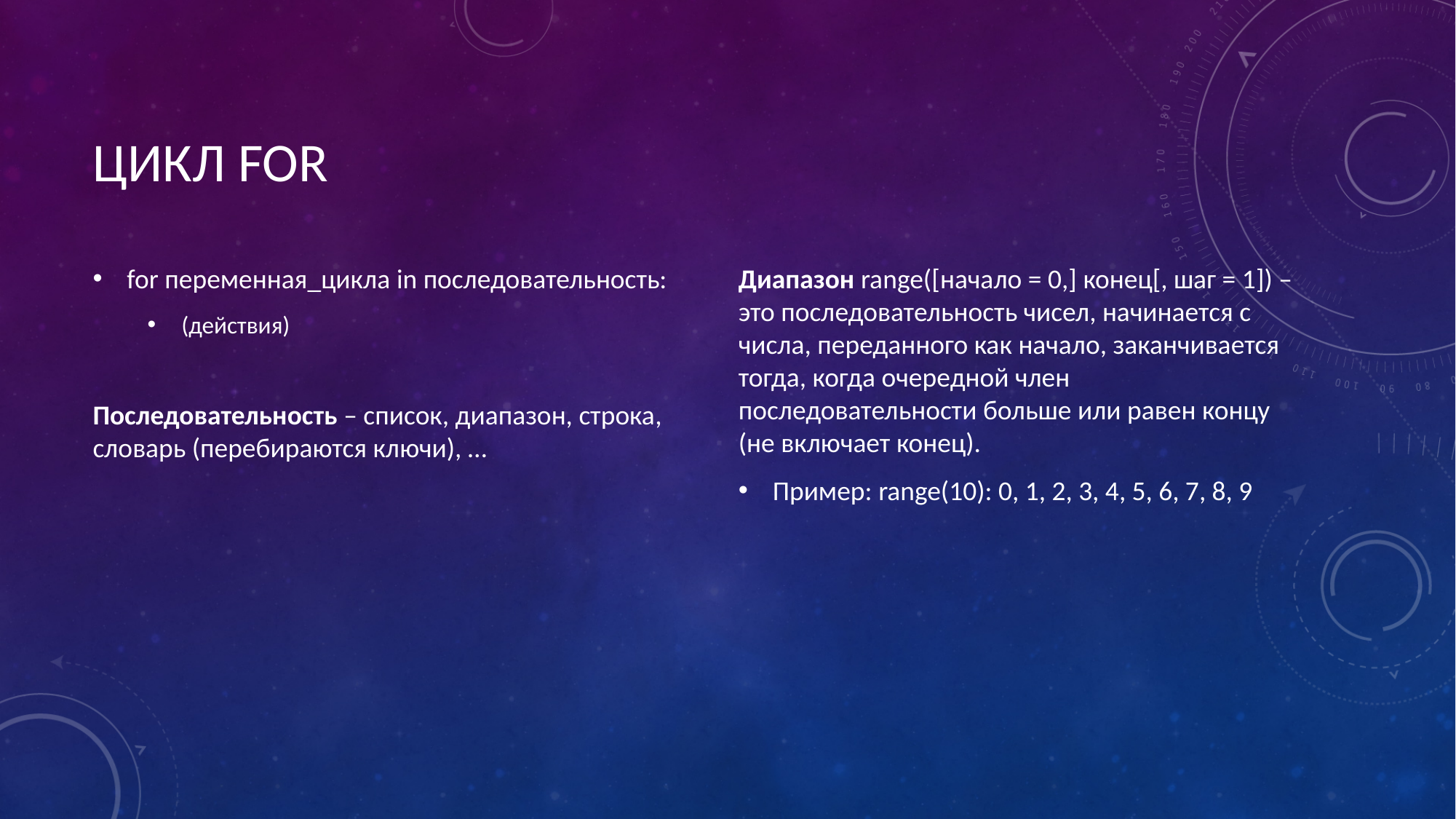

# ЦИКЛ for
for переменная_цикла in последовательность:
(действия)

Последовательность – список, диапазон, строка, словарь (перебираются ключи), …
Диапазон range([начало = 0,] конец[, шаг = 1]) – это последовательность чисел, начинается с числа, переданного как начало, заканчивается тогда, когда очередной член последовательности больше или равен концу (не включает конец).
Пример: range(10): 0, 1, 2, 3, 4, 5, 6, 7, 8, 9